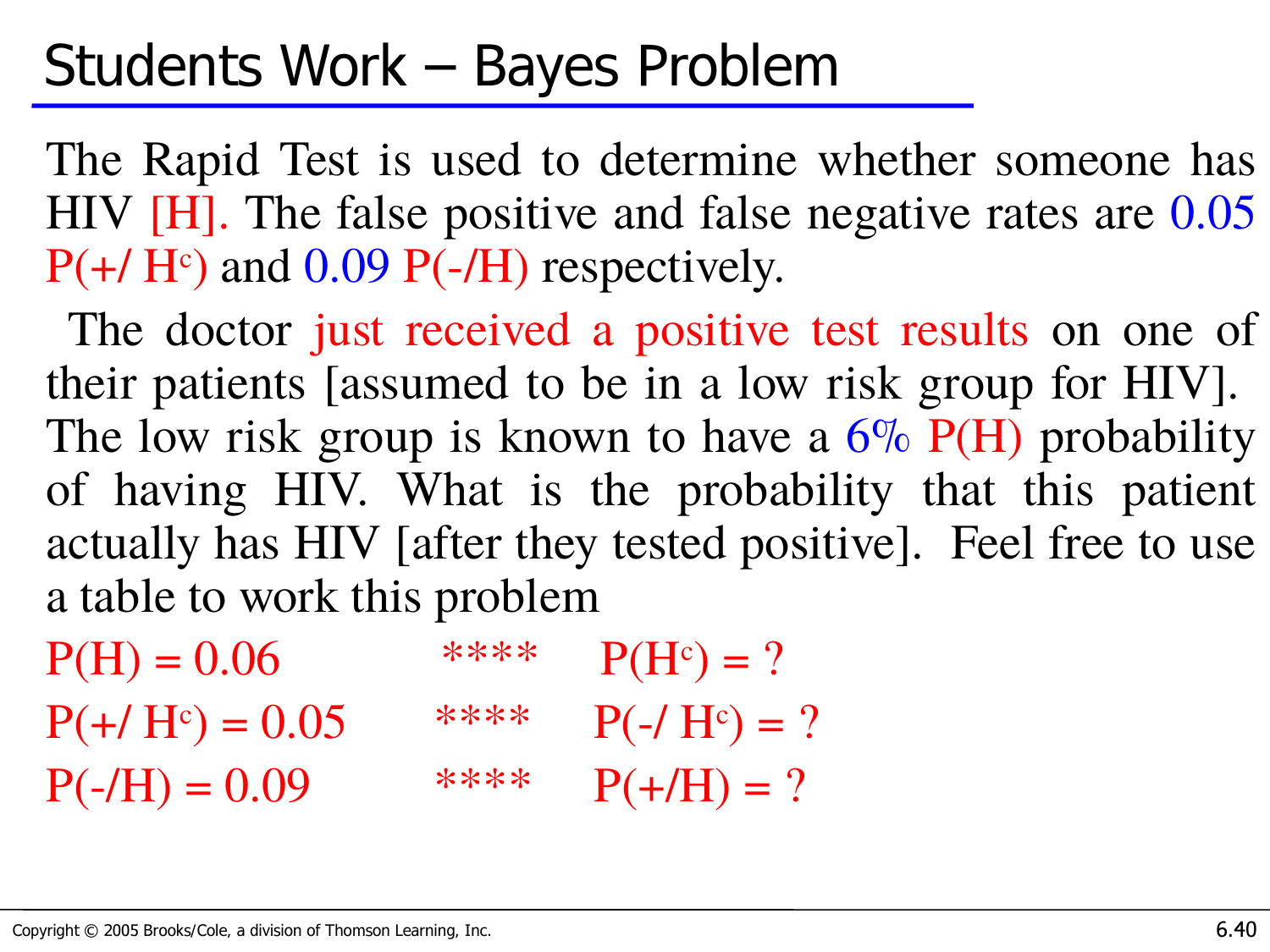

# Students Work – Bayes Problem
The Rapid Test is used to determine whether someone has HIV [H]. The false positive and false negative rates are 0.05 P(+/ Hc) and 0.09 P(-/H) respectively.
 The doctor just received a positive test results on one of their patients [assumed to be in a low risk group for HIV].  The low risk group is known to have a 6% P(H) probability of having HIV. What is the probability that this patient actually has HIV [after they tested positive].  Feel free to use a table to work this problem
P(H) = 0.06             ****     P(Hc) = ?
P(+/ Hc) = 0.05       ****     P(-/ Hc) = ?
P(-/H) = 0.09          ****     P(+/H) = ?

6.40